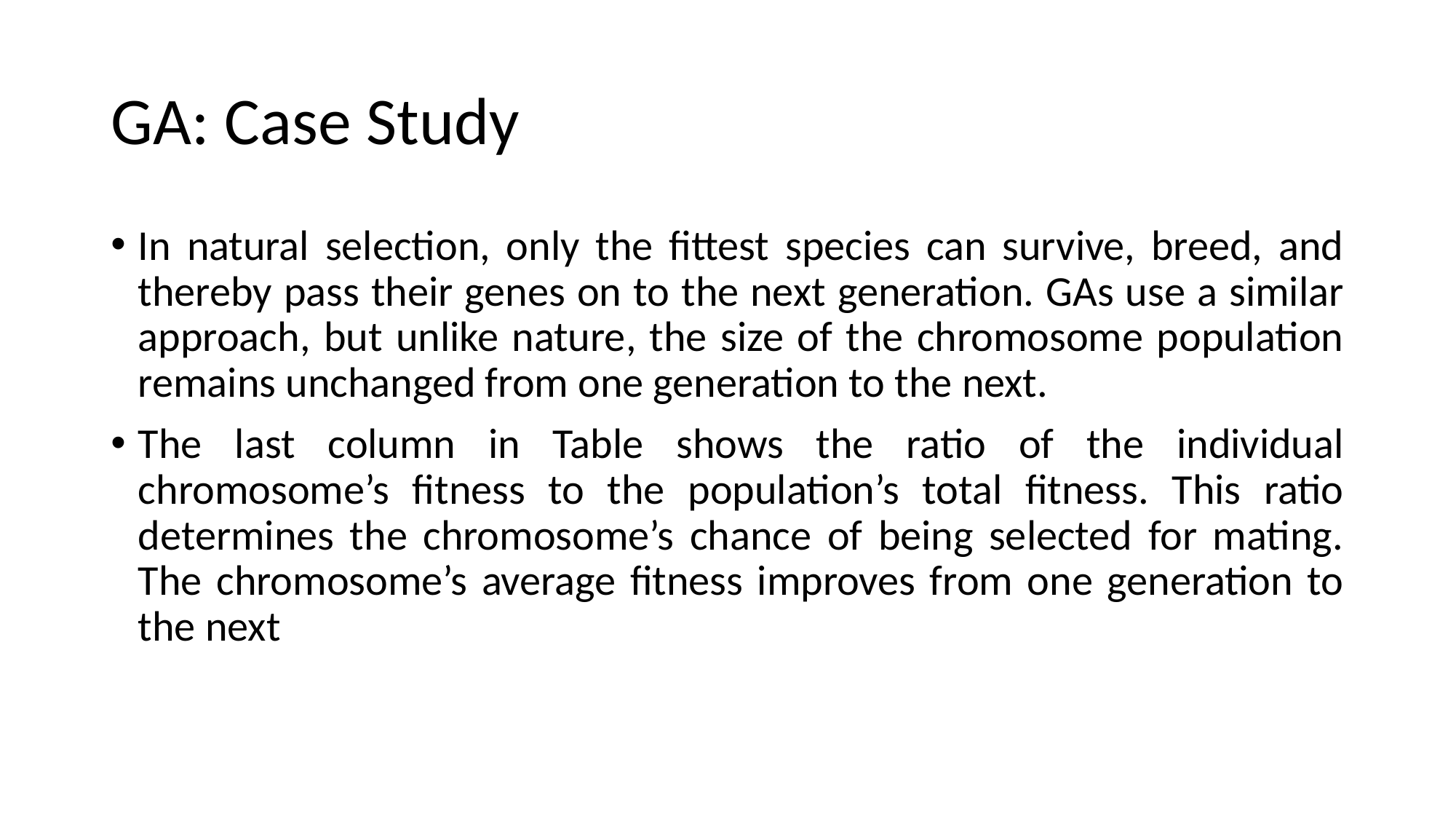

# GA: Case Study
In natural selection, only the fittest species can survive, breed, and thereby pass their genes on to the next generation. GAs use a similar approach, but unlike nature, the size of the chromosome population remains unchanged from one generation to the next.
The last column in Table shows the ratio of the individual chromosome’s fitness to the population’s total fitness. This ratio determines the chromosome’s chance of being selected for mating. The chromosome’s average fitness improves from one generation to the next